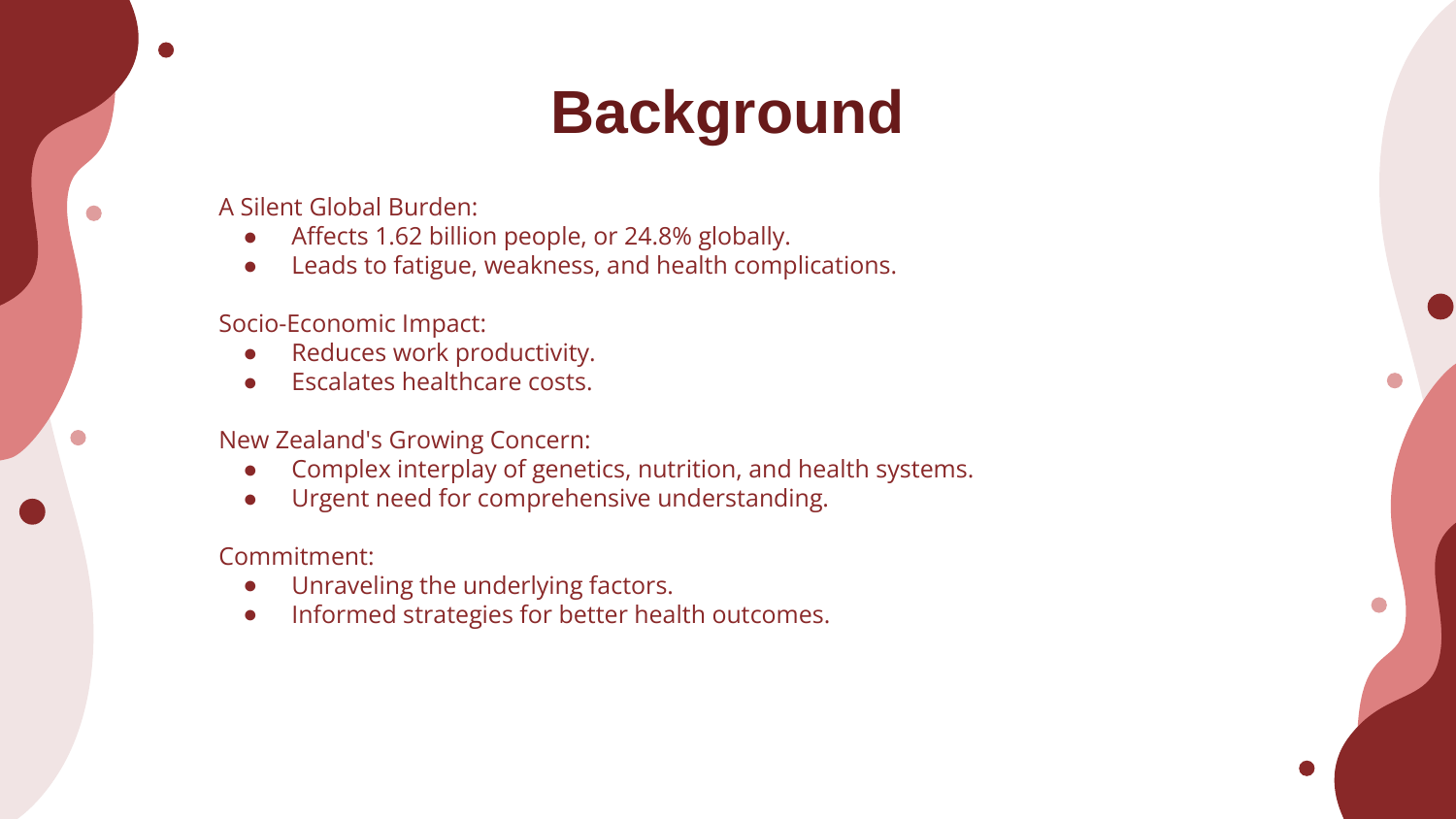

# Background
A Silent Global Burden:
Affects 1.62 billion people, or 24.8% globally.
Leads to fatigue, weakness, and health complications.

Socio-Economic Impact:
Reduces work productivity.
Escalates healthcare costs.

New Zealand's Growing Concern:
Complex interplay of genetics, nutrition, and health systems.
Urgent need for comprehensive understanding.

Commitment:
Unraveling the underlying factors.
Informed strategies for better health outcomes.